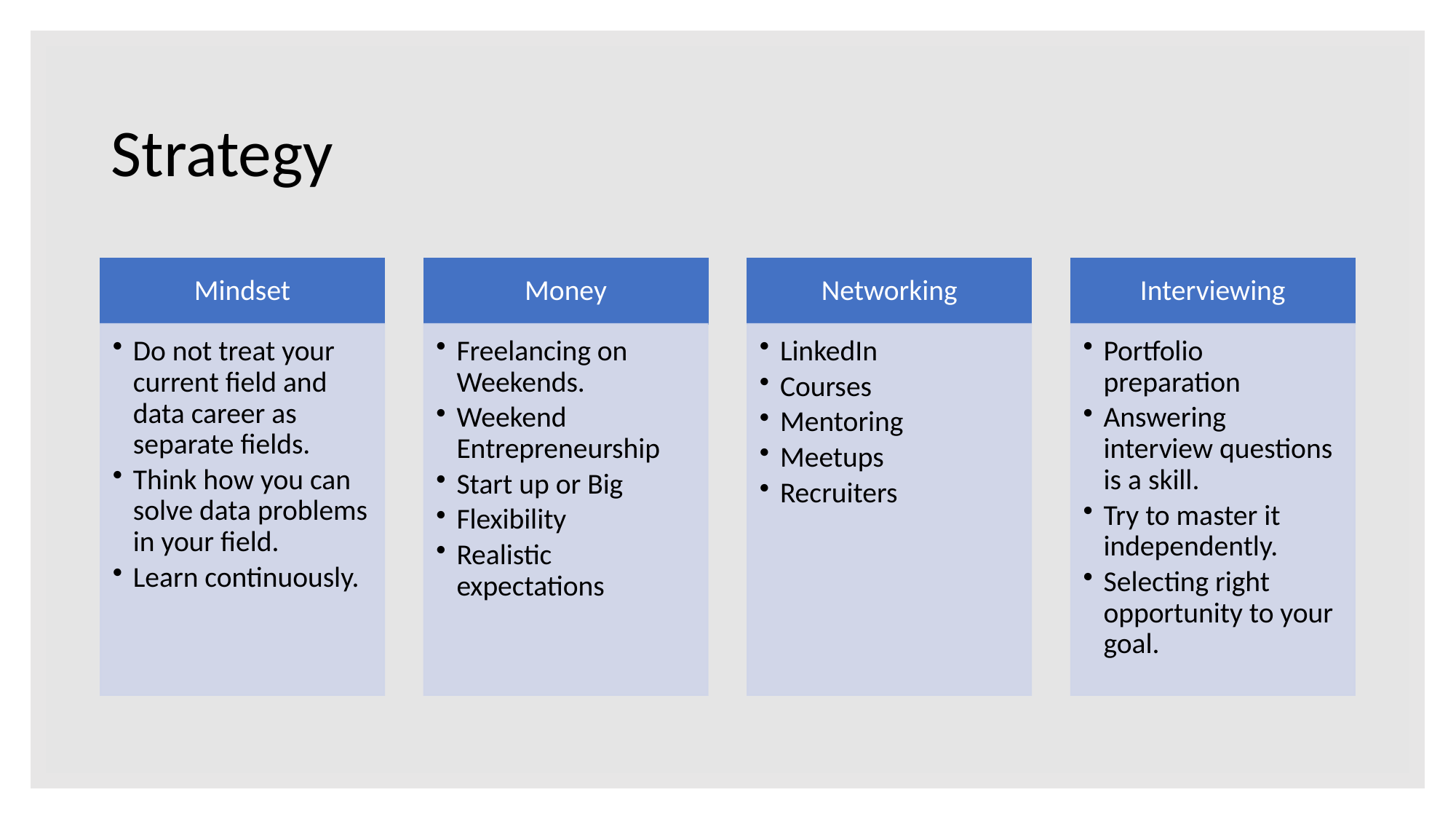

# Strategy
Mindset
Do not treat your current field and data career as separate fields.
Think how you can solve data problems in your field.
Learn continuously.
Money
Freelancing on Weekends.
Weekend Entrepreneurship
Start up or Big
Flexibility
Realistic expectations
Networking
LinkedIn
Courses
Mentoring
Meetups
Recruiters
Interviewing
Portfolio preparation
Answering interview questions is a skill.
Try to master it independently.
Selecting right opportunity to your goal.